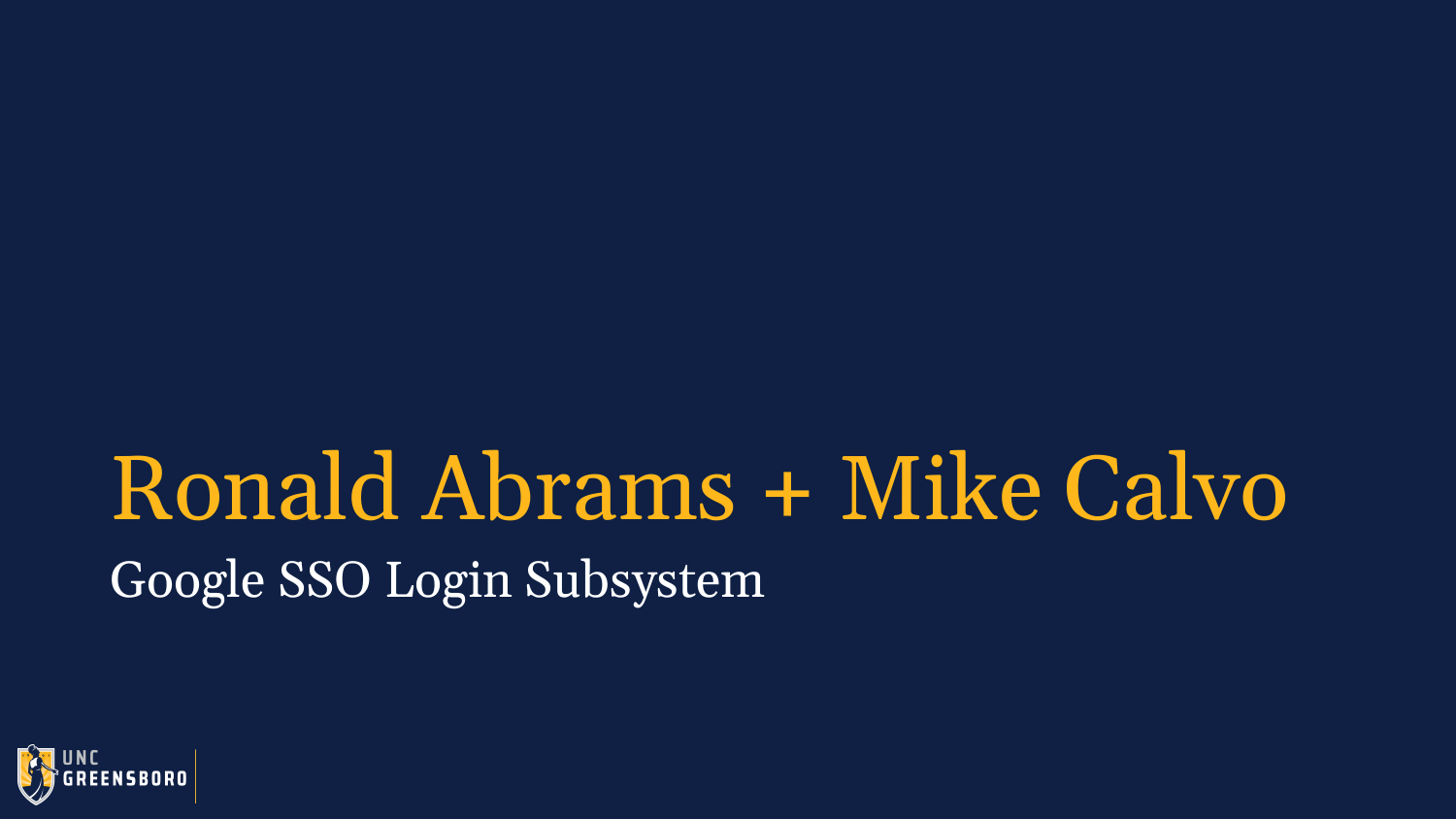

# Ronald Abrams + Mike Calvo
Google SSO Login Subsystem